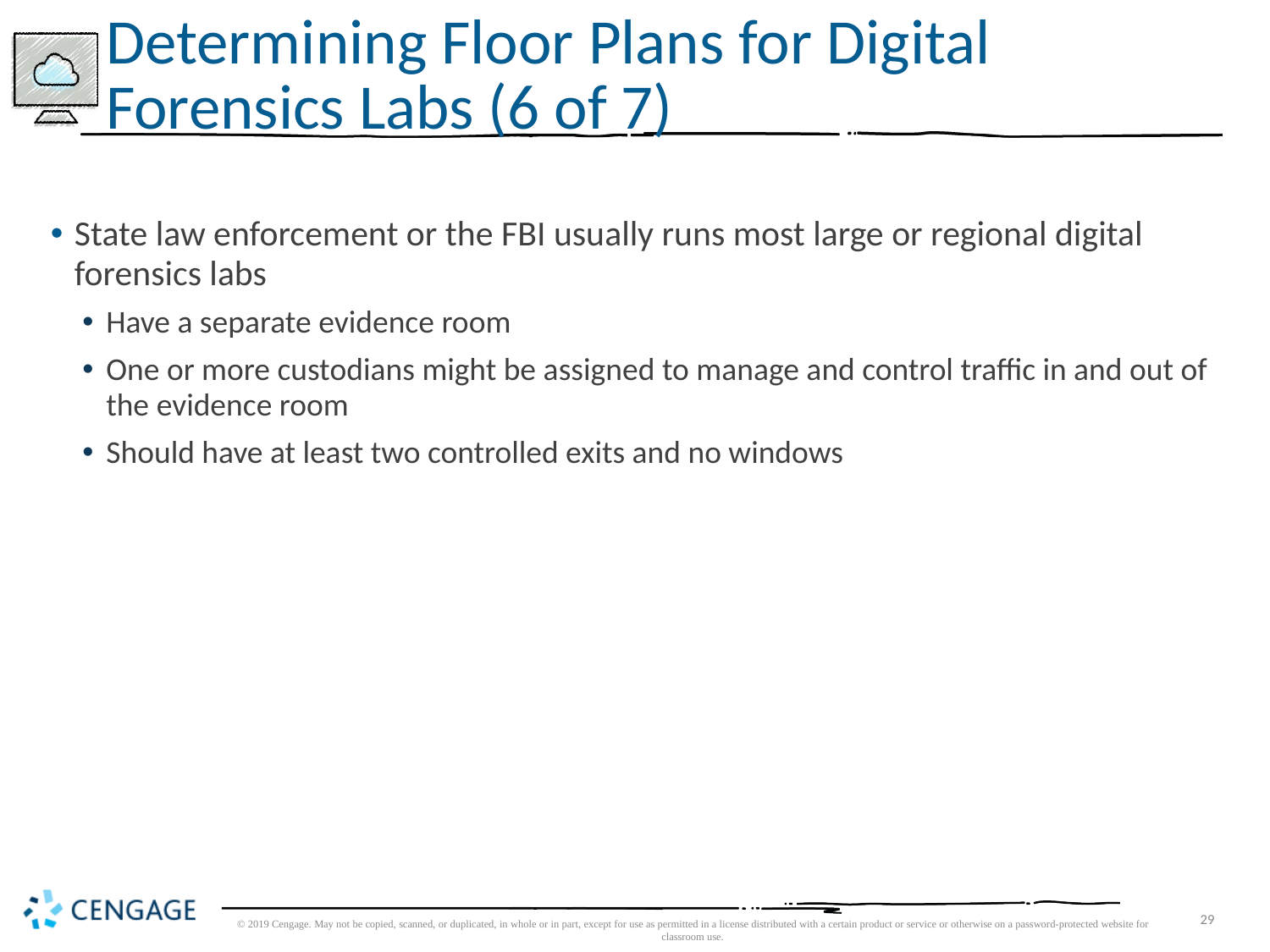

# Determining Floor Plans for Digital Forensics Labs (6 of 7)
State law enforcement or the FBI usually runs most large or regional digital forensics labs
Have a separate evidence room
One or more custodians might be assigned to manage and control traffic in and out of the evidence room
Should have at least two controlled exits and no windows
© 2019 Cengage. May not be copied, scanned, or duplicated, in whole or in part, except for use as permitted in a license distributed with a certain product or service or otherwise on a password-protected website for classroom use.